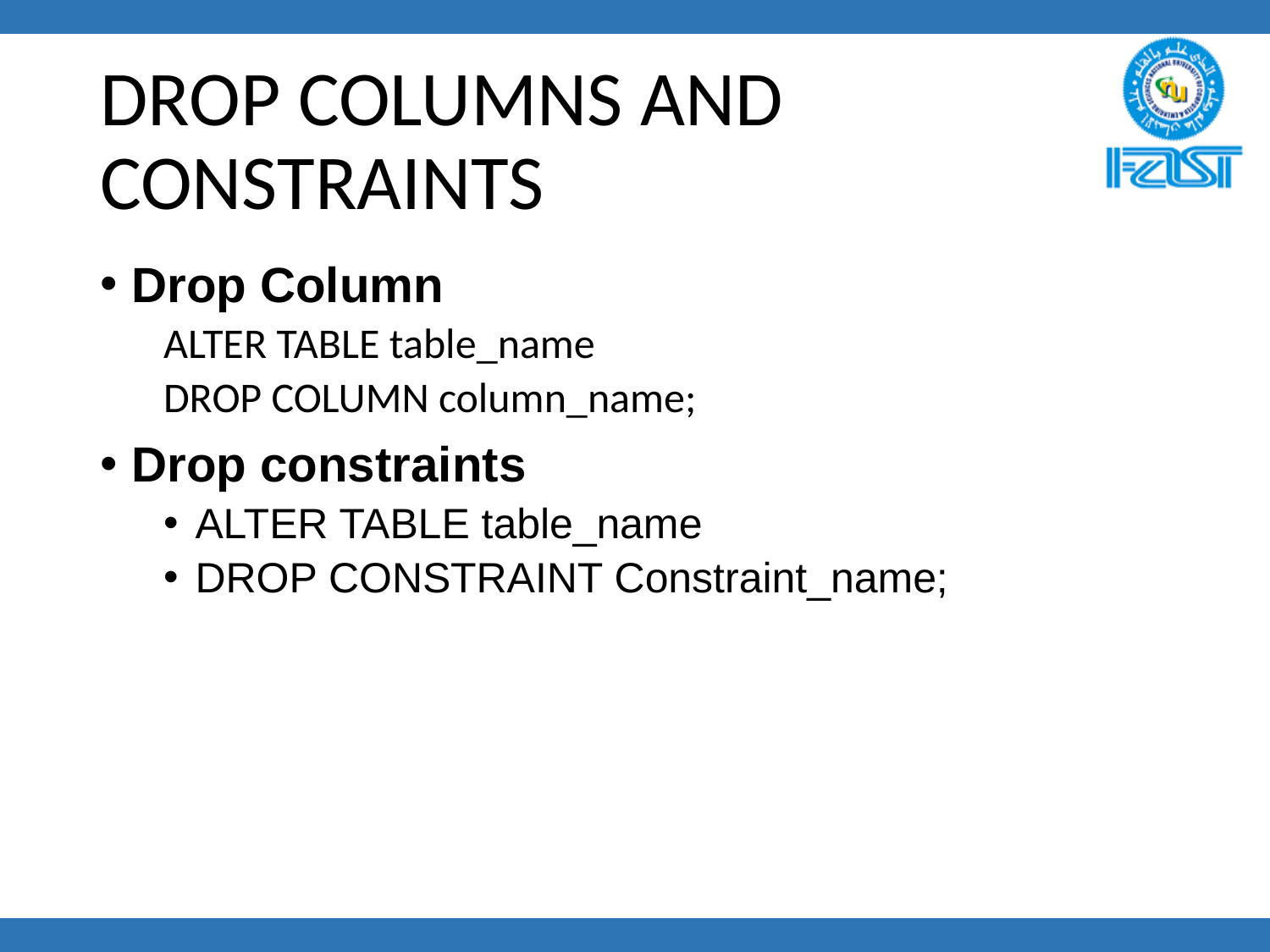

# DROP COLUMNS AND CONSTRAINTS
Drop Column
ALTER TABLE table_name
DROP COLUMN column_name;
Drop constraints
ALTER TABLE table_name
DROP CONSTRAINT Constraint_name;